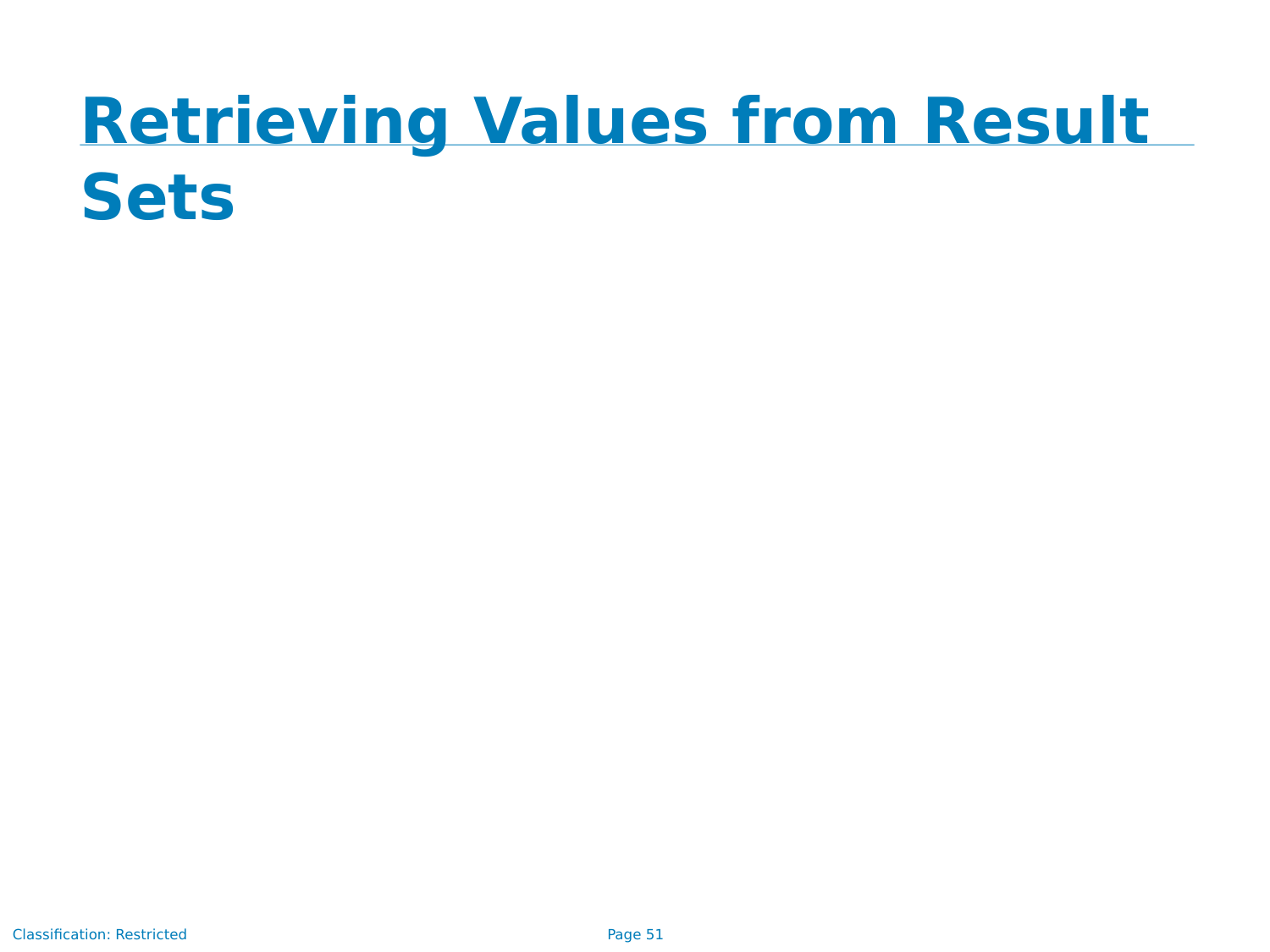

# Retrieving Values from Result Sets
JDBC returns results in a ResultSet object, so we need to declare an instance of the class ResultSet to hold our results. The following code demonstrates declaring the ResultSet object rs and assigning the results of our earlier query to it:

ResultSet rs = stmt.executeQuery( "SELECT * FROM emp“ );